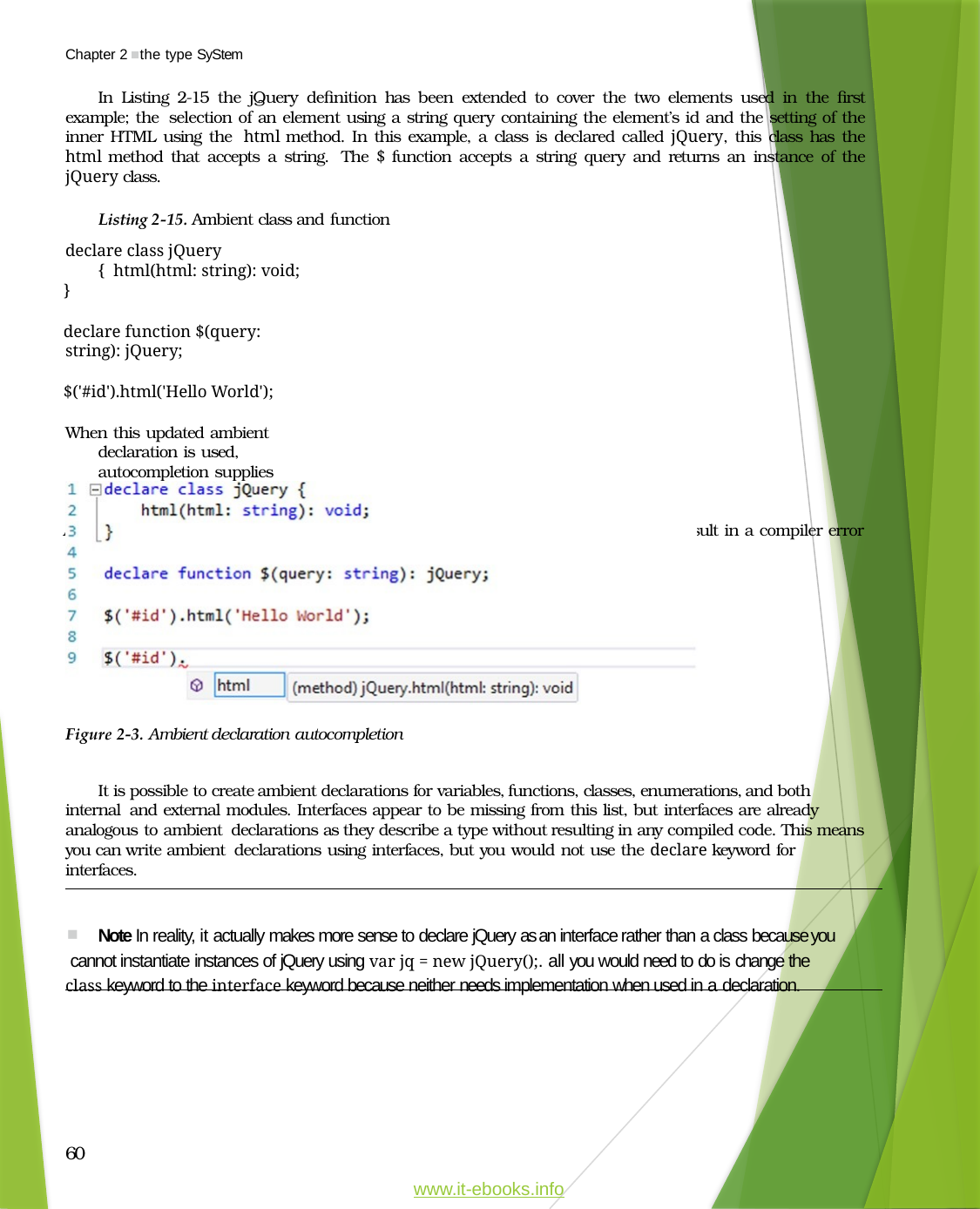

Chapter 2 ■ the type SyStem

In Listing 2-15 the jQuery definition has been extended to cover the two elements used in the first example; the  selection of an element using a string query containing the element’s id and the setting of the inner HTML using the  html method. In this example, a class is declared called jQuery, this class has the html method that accepts a string.  The $ function accepts a string query and returns an instance of the jQuery class.

Listing 2-15. Ambient class and function
declare class jQuery {  html(html: string): void;
}

declare function $(query: string): jQuery;

$('#id').html('Hello World');

When this updated ambient declaration is used, autocompletion supplies type hints as shown in Figure 2-3.
Any attempt to use a variable, function, method, or property that isn’t declared will result in a compiler error and all  arguments and assignments will also be checked.

Figure 2-3. Ambient declaration autocompletion

It is possible to create ambient declarations for variables, functions, classes, enumerations, and both internal  and external modules. Interfaces appear to be missing from this list, but interfaces are already analogous to ambient  declarations as they describe a type without resulting in any compiled code. This means you can write ambient  declarations using interfaces, but you would not use the declare keyword for interfaces.

Note In reality, it actually makes more sense to declare jQuery as an interface rather than a class because you  cannot instantiate instances of jQuery using var jq = new jQuery();. all you would need to do is change the  class keyword to the interface keyword because neither needs implementation when used in a declaration.

60
www.it-ebooks.info